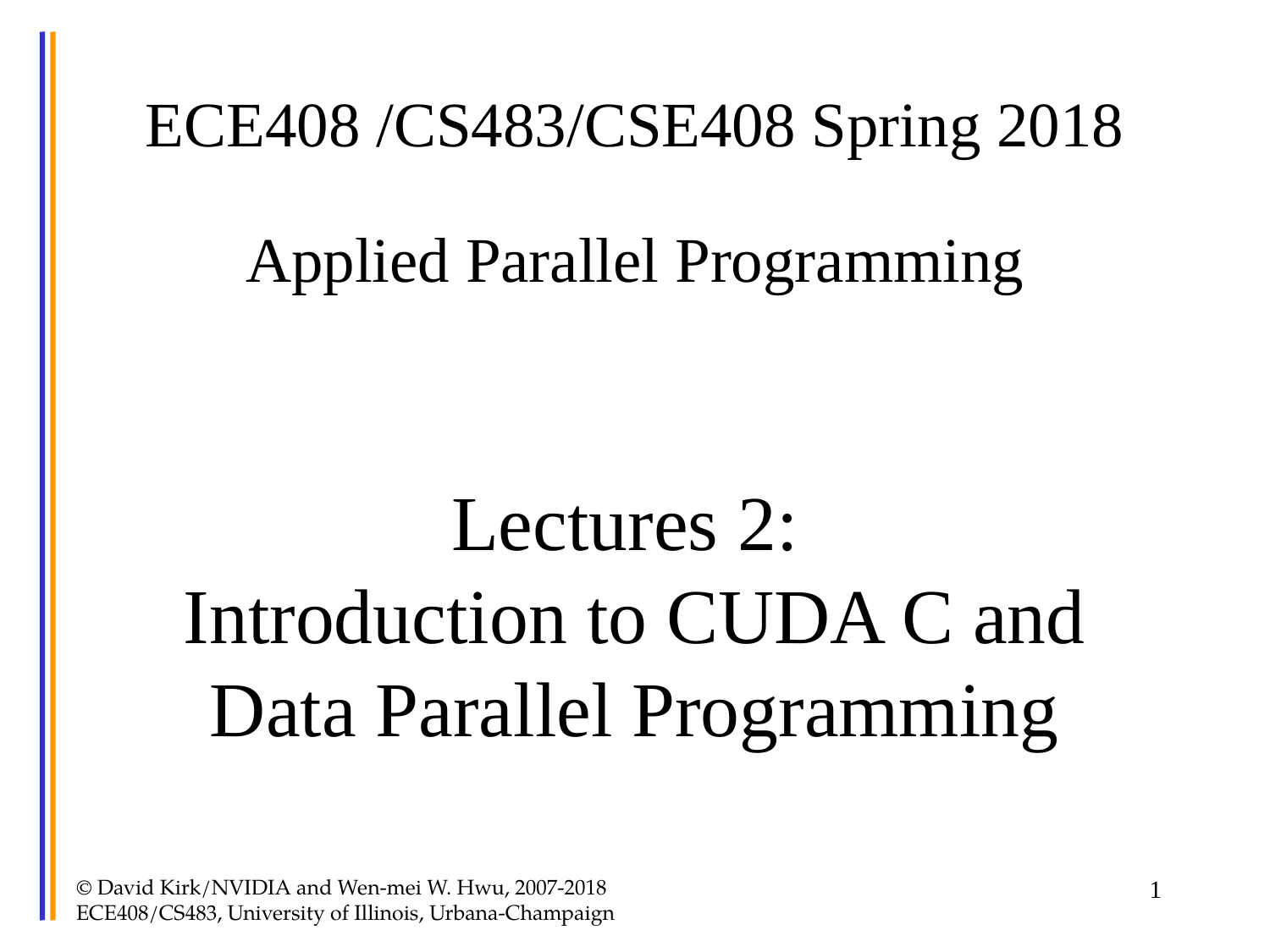

# ECE408 /CS483/CSE408 Spring 2018 Applied Parallel Programming Lectures 2: Introduction to CUDA C and Data Parallel Programming
© David Kirk/NVIDIA and Wen-mei W. Hwu, 2007-2018 ECE408/CS483, University of Illinois, Urbana-Champaign
1